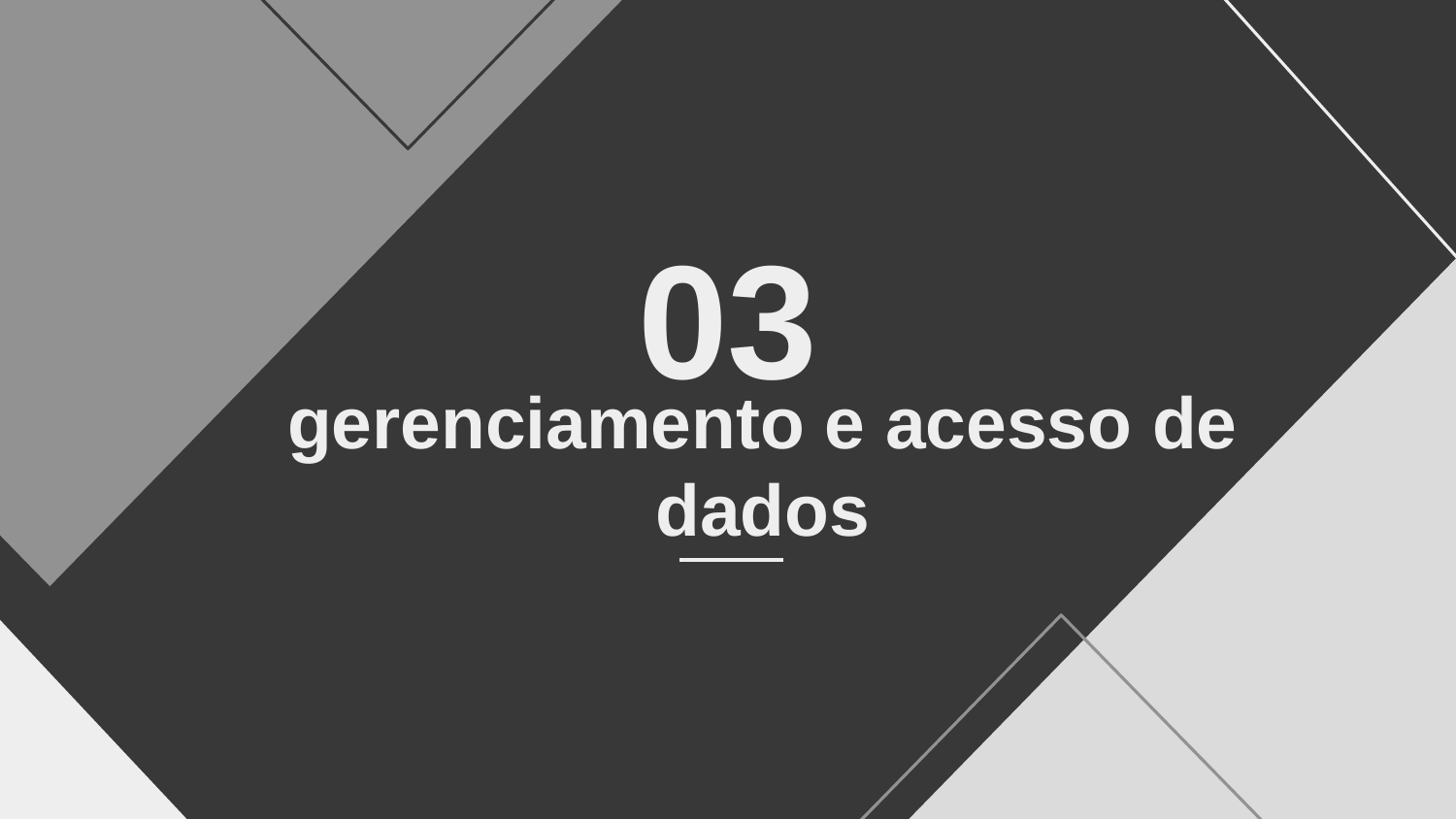

03
# gerenciamento e acesso de dados